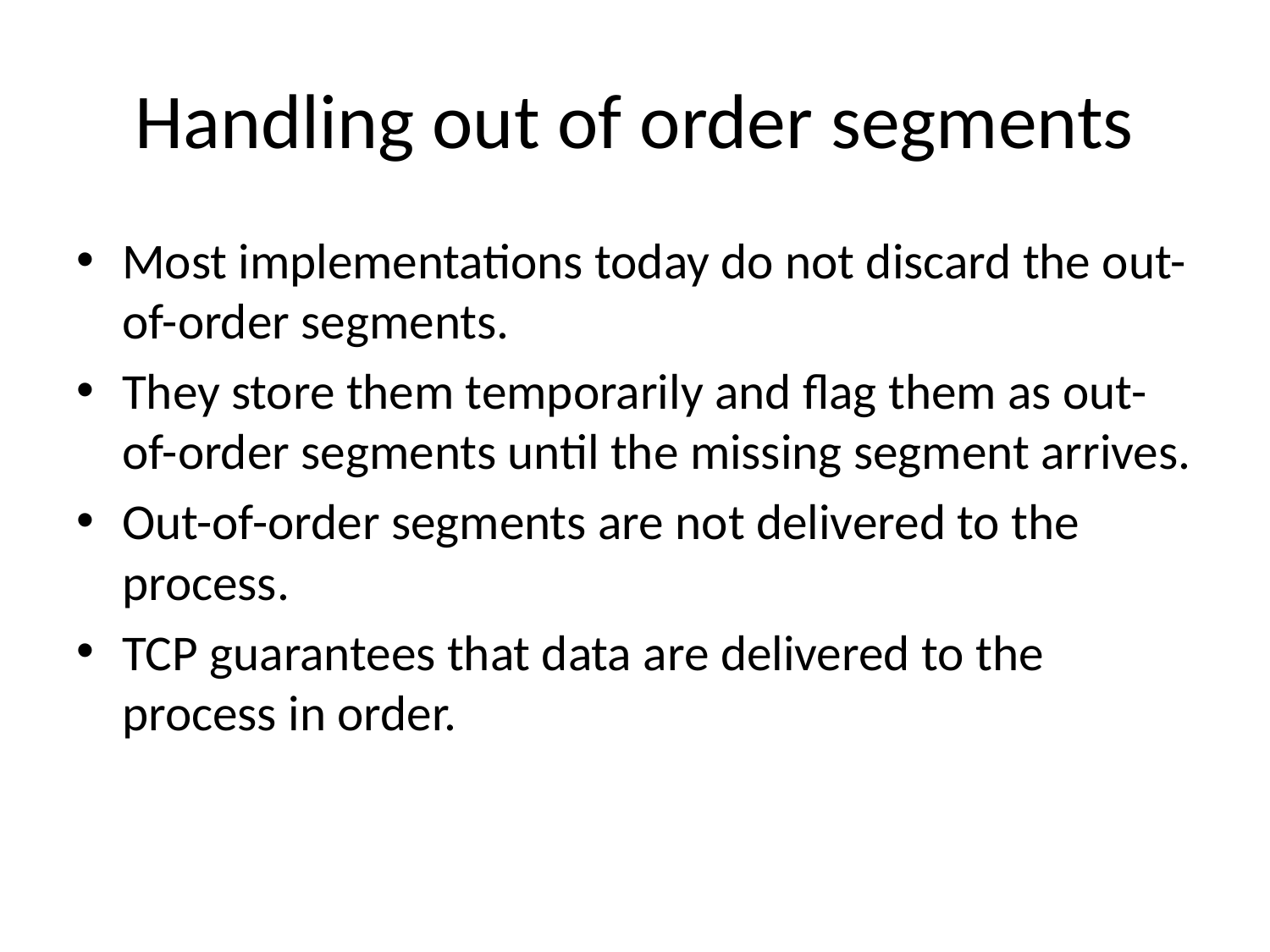

# Handling out of order segments
Most implementations today do not discard the out-of-order segments.
They store them temporarily and flag them as out-of-order segments until the missing segment arrives.
Out-of-order segments are not delivered to the process.
TCP guarantees that data are delivered to the process in order.